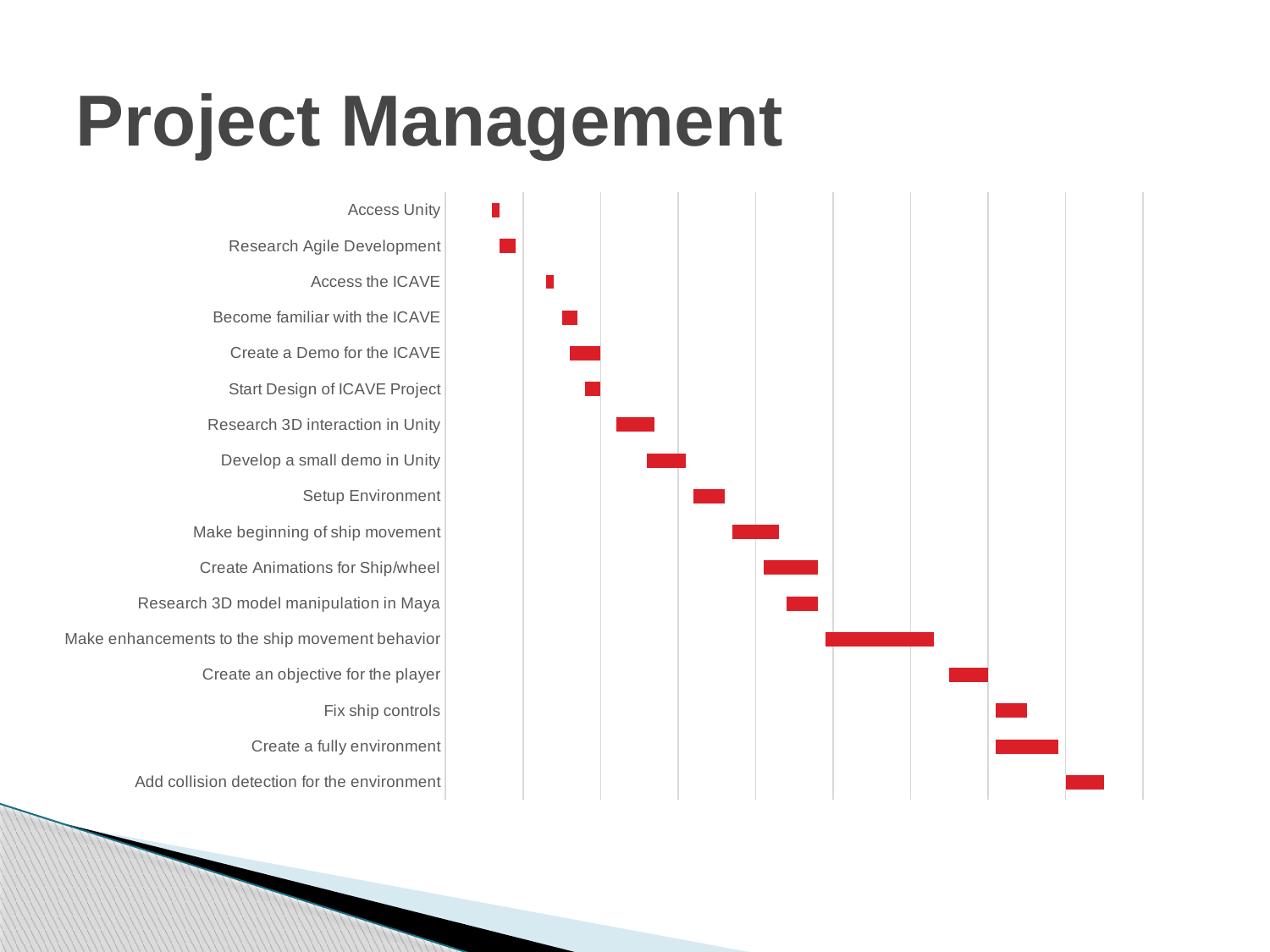

# Project Management

### Chart

| Category | Start Date | Duration |
|---|---|---|
| Access Unity | 42736.0 | 1.0 |
| Research Agile Development | 42737.0 | 2.0 |
| Access the ICAVE | 42743.0 | 1.0 |
| Become familiar with the ICAVE | 42745.0 | 2.0 |
| Create a Demo for the ICAVE | 42746.0 | 4.0 |
| Start Design of ICAVE Project | 42748.0 | 2.0 |
| Research 3D interaction in Unity | 42752.0 | 5.0 |
| Develop a small demo in Unity | 42756.0 | 5.0 |
| Setup Environment | 42762.0 | 4.0 |
| Make beginning of ship movement | 42767.0 | 6.0 |
| Create Animations for Ship/wheel | 42771.0 | 7.0 |
| Research 3D model manipulation in Maya | 42774.0 | 4.0 |
| Make enhancements to the ship movement behavior | 42779.0 | 14.0 |
| Create an objective for the player | 42795.0 | 5.0 |
| Fix ship controls | 42801.0 | 4.0 |
| Create a fully environment | 42801.0 | 8.0 |
| Add collision detection for the environment | 42810.0 | 5.0 |